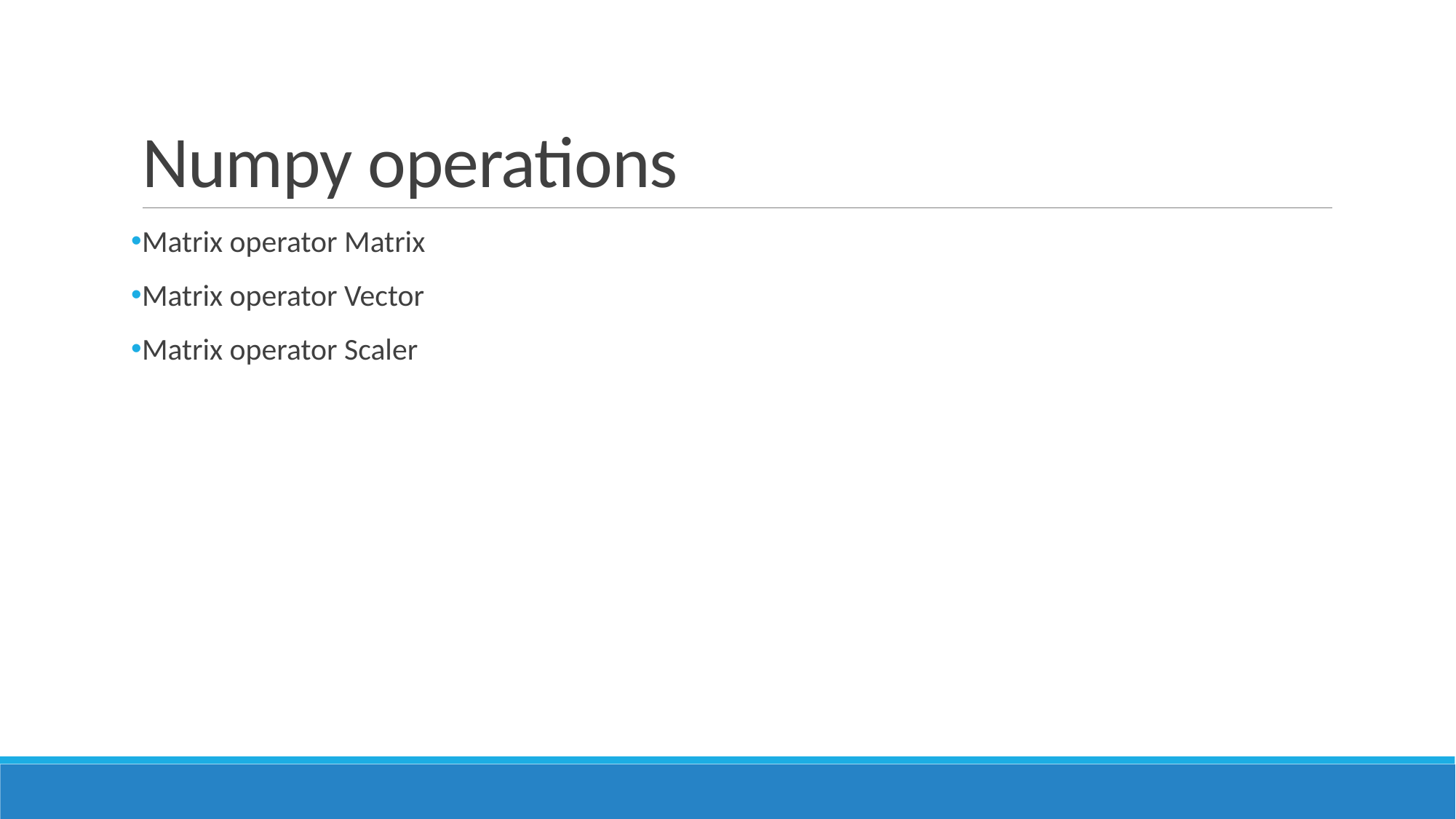

# Numpy operations
Matrix operator Matrix
Matrix operator Vector
Matrix operator Scaler